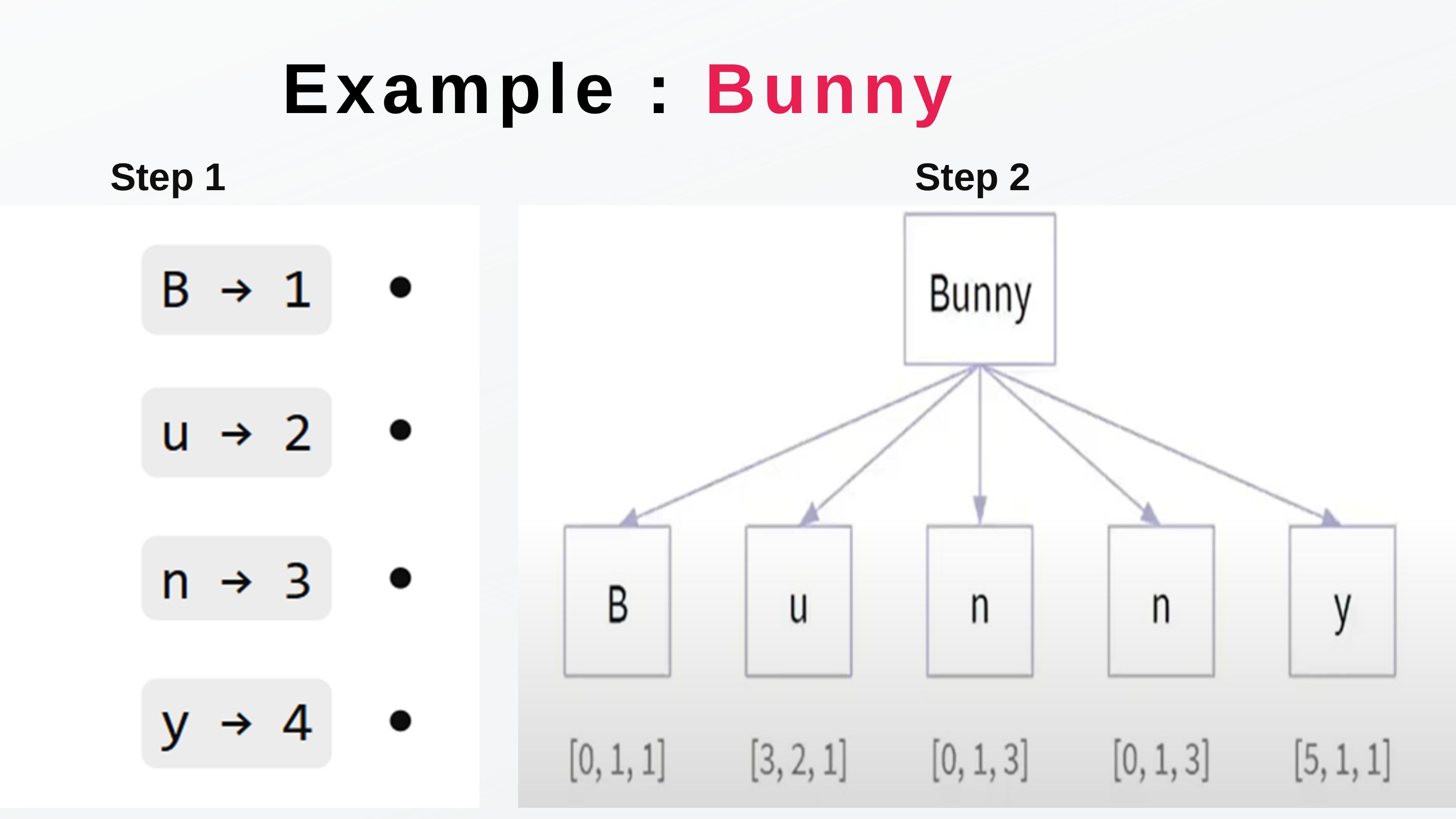

Example : Bunny
Step 1
Step 2